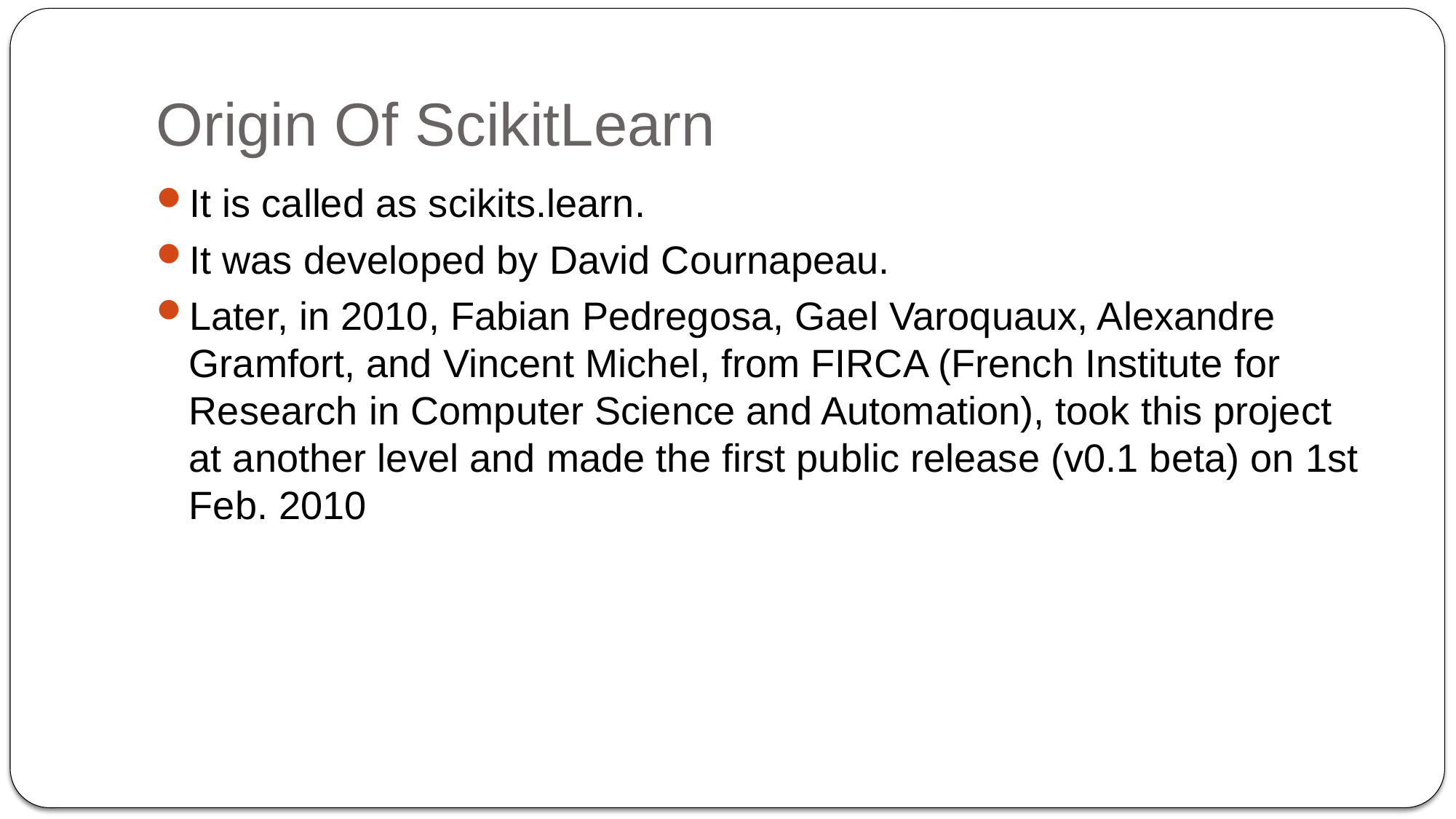

# Origin Of ScikitLearn
It is called as scikits.learn.
It was developed by David Cournapeau.
Later, in 2010, Fabian Pedregosa, Gael Varoquaux, Alexandre Gramfort, and Vincent Michel, from FIRCA (French Institute for Research in Computer Science and Automation), took this project at another level and made the first public release (v0.1 beta) on 1st Feb. 2010